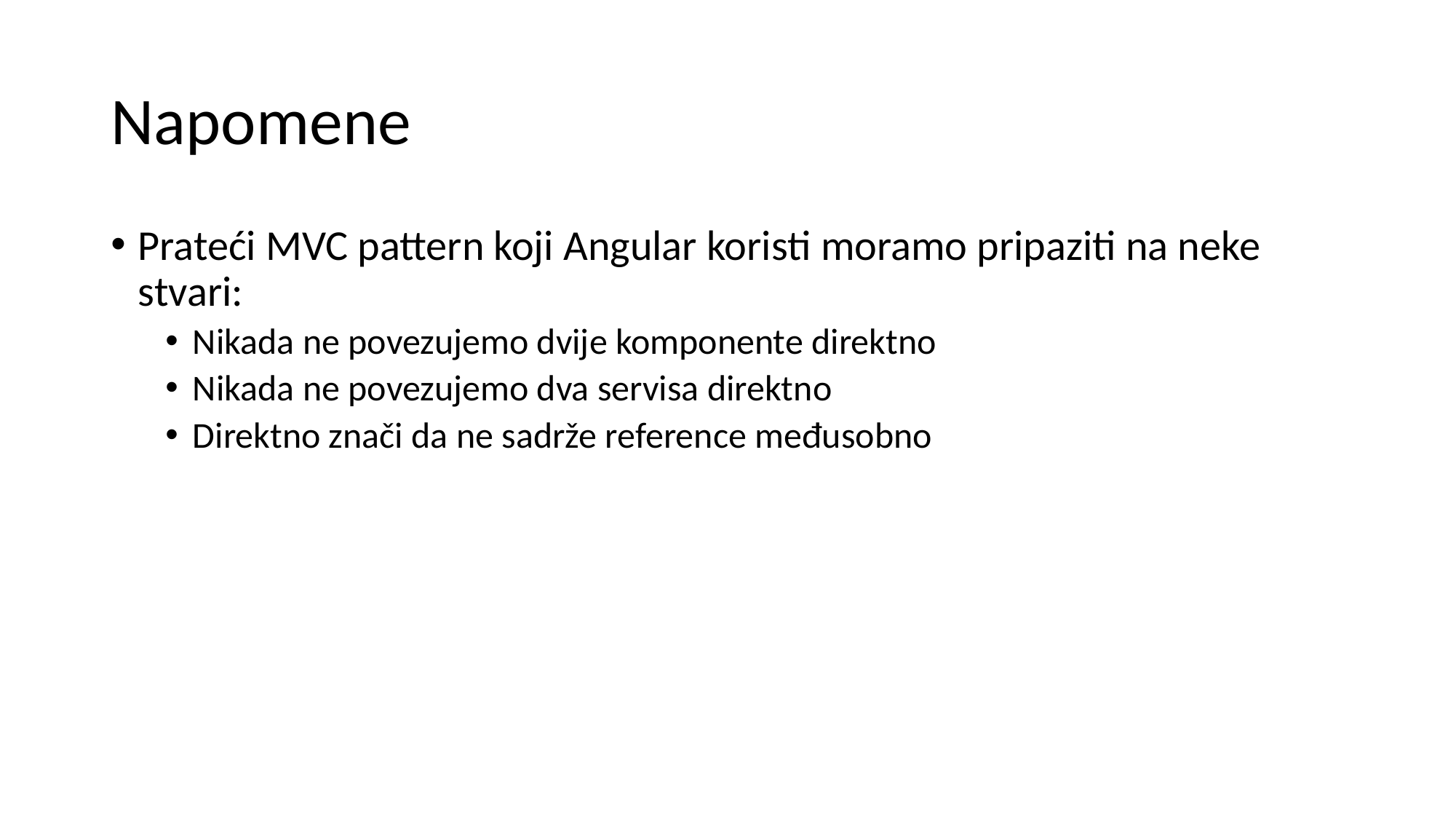

# Napomene
Prateći MVC pattern koji Angular koristi moramo pripaziti na neke stvari:
Nikada ne povezujemo dvije komponente direktno
Nikada ne povezujemo dva servisa direktno
Direktno znači da ne sadrže reference međusobno